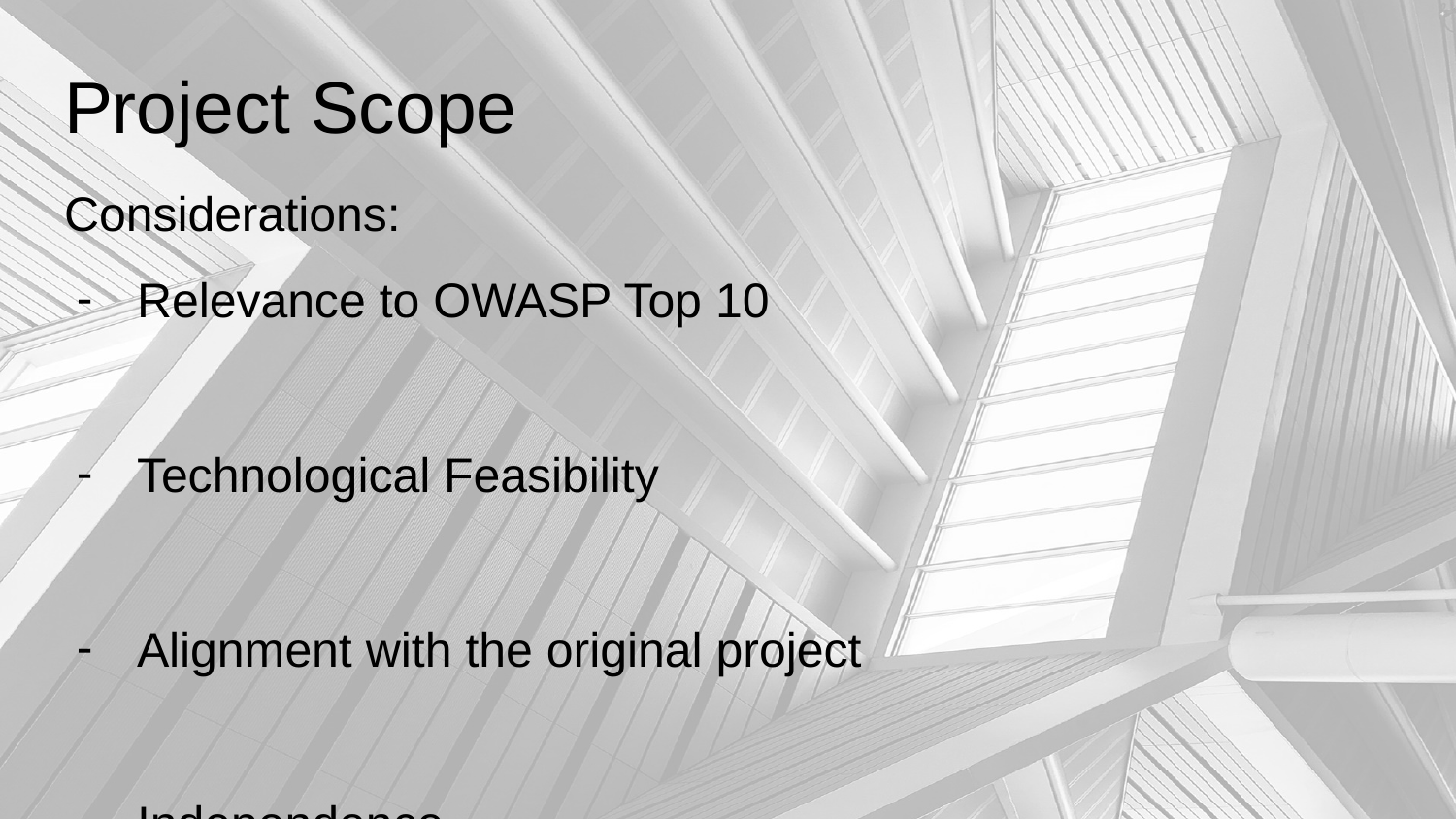

# Project Scope
Considerations:
Relevance to OWASP Top 10

Technological Feasibility

Alignment with the original project

Independence